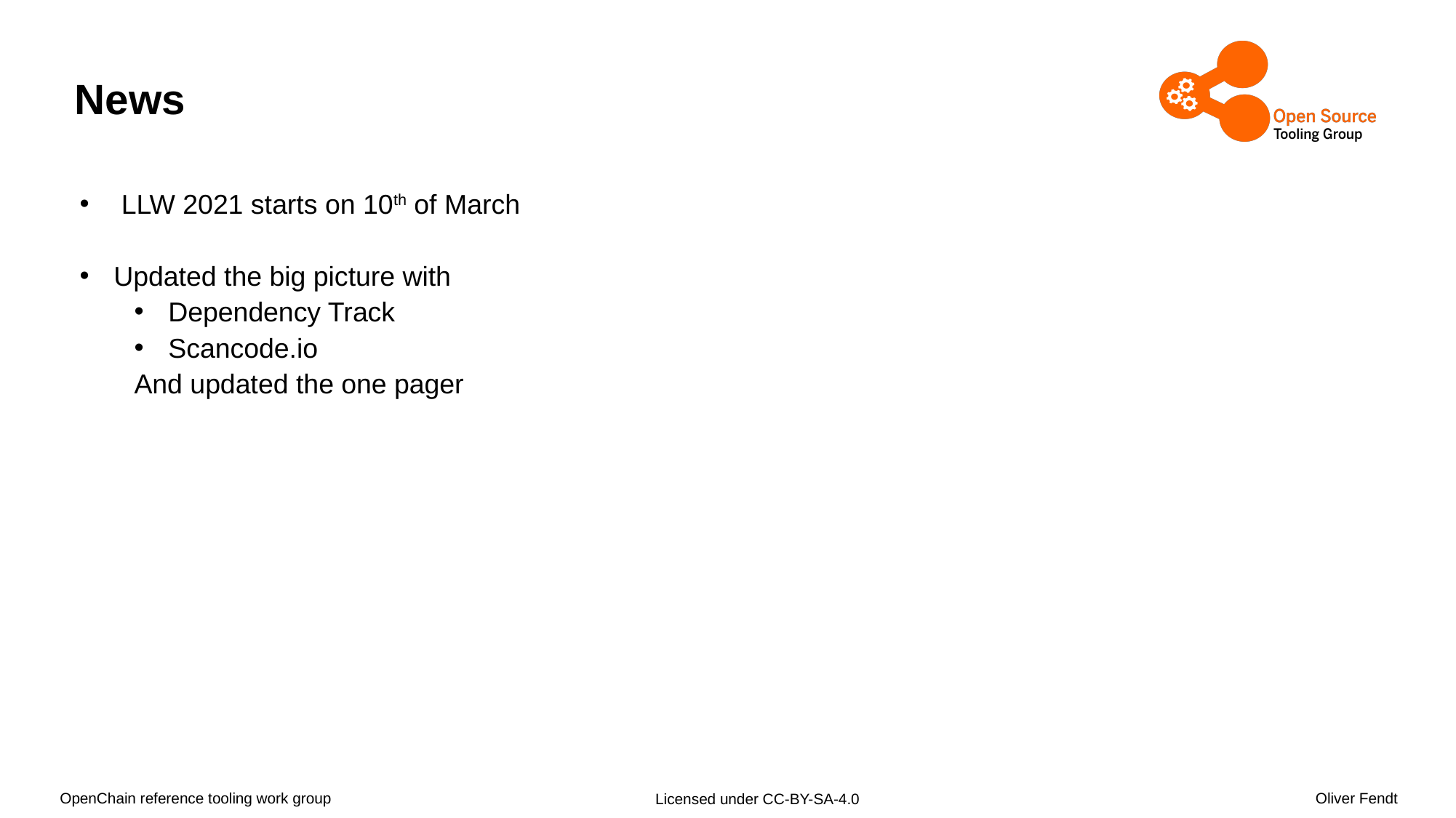

# News
 LLW 2021 starts on 10th of March

Updated the big picture with
Dependency Track
Scancode.io
And updated the one pager